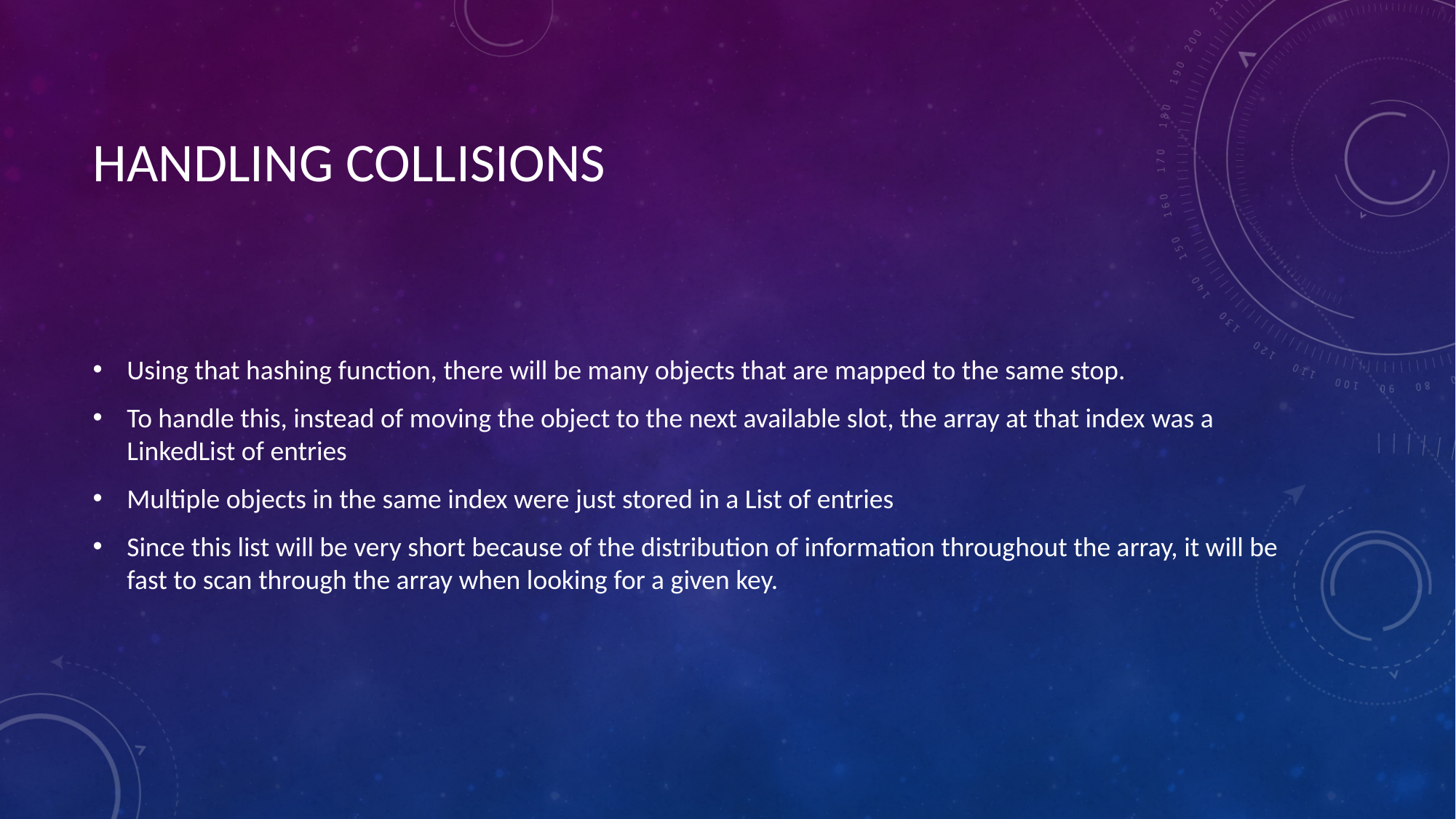

# Handling Collisions
Using that hashing function, there will be many objects that are mapped to the same stop.
To handle this, instead of moving the object to the next available slot, the array at that index was a LinkedList of entries
Multiple objects in the same index were just stored in a List of entries
Since this list will be very short because of the distribution of information throughout the array, it will be fast to scan through the array when looking for a given key.